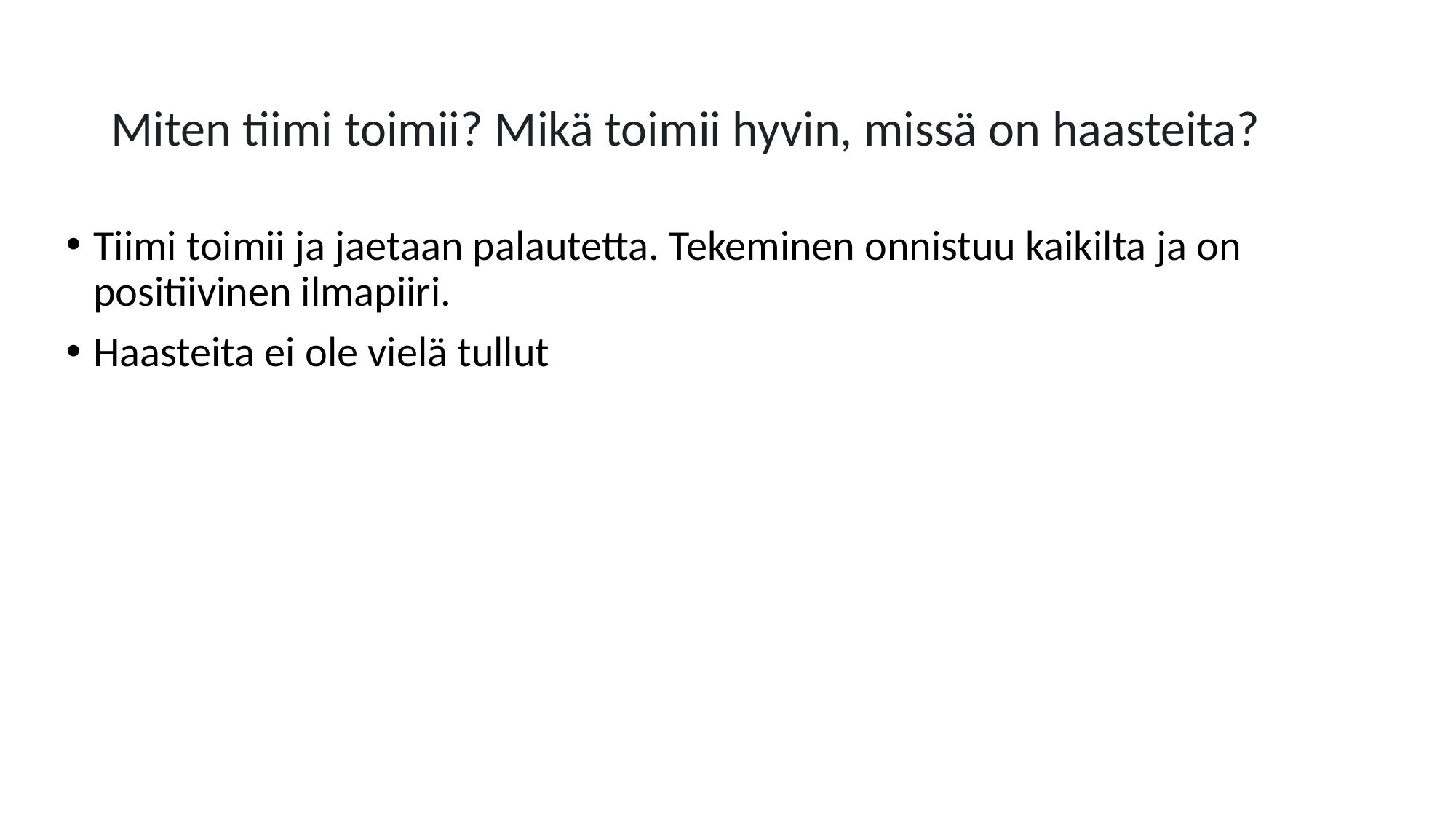

# Miten tiimi toimii? Mikä toimii hyvin, missä on haasteita?

Tiimi toimii ja jaetaan palautetta. Tekeminen onnistuu kaikilta ja on positiivinen ilmapiiri.
Haasteita ei ole vielä tullut